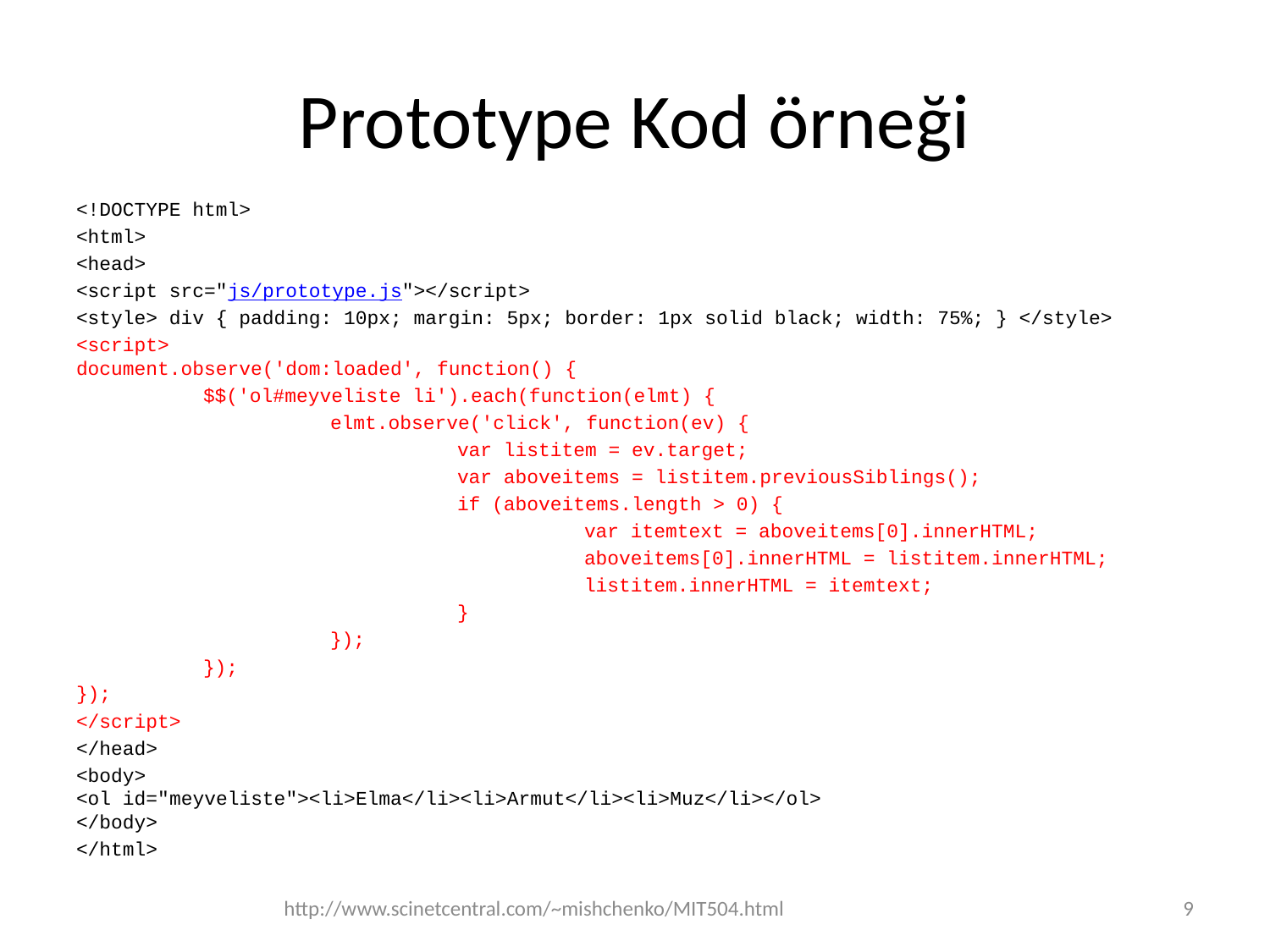

# Prototype Kod örneği
<!DOCTYPE html>
<html>
<head>
<script src="js/prototype.js"></script>
<style> div { padding: 10px; margin: 5px; border: 1px solid black; width: 75%; } </style>
<script>
document.observe('dom:loaded', function() {
	$$('ol#meyveliste li').each(function(elmt) {
		elmt.observe('click', function(ev) {
			var listitem = ev.target;
			var aboveitems = listitem.previousSiblings();
			if (aboveitems.length > 0) {
				var itemtext = aboveitems[0].innerHTML;
				aboveitems[0].innerHTML = listitem.innerHTML;
				listitem.innerHTML = itemtext;
			}
		});
	});
});
</script>
</head>
<body>
<ol id="meyveliste"><li>Elma</li><li>Armut</li><li>Muz</li></ol>
</body>
</html>
http://www.scinetcentral.com/~mishchenko/MIT504.html
9